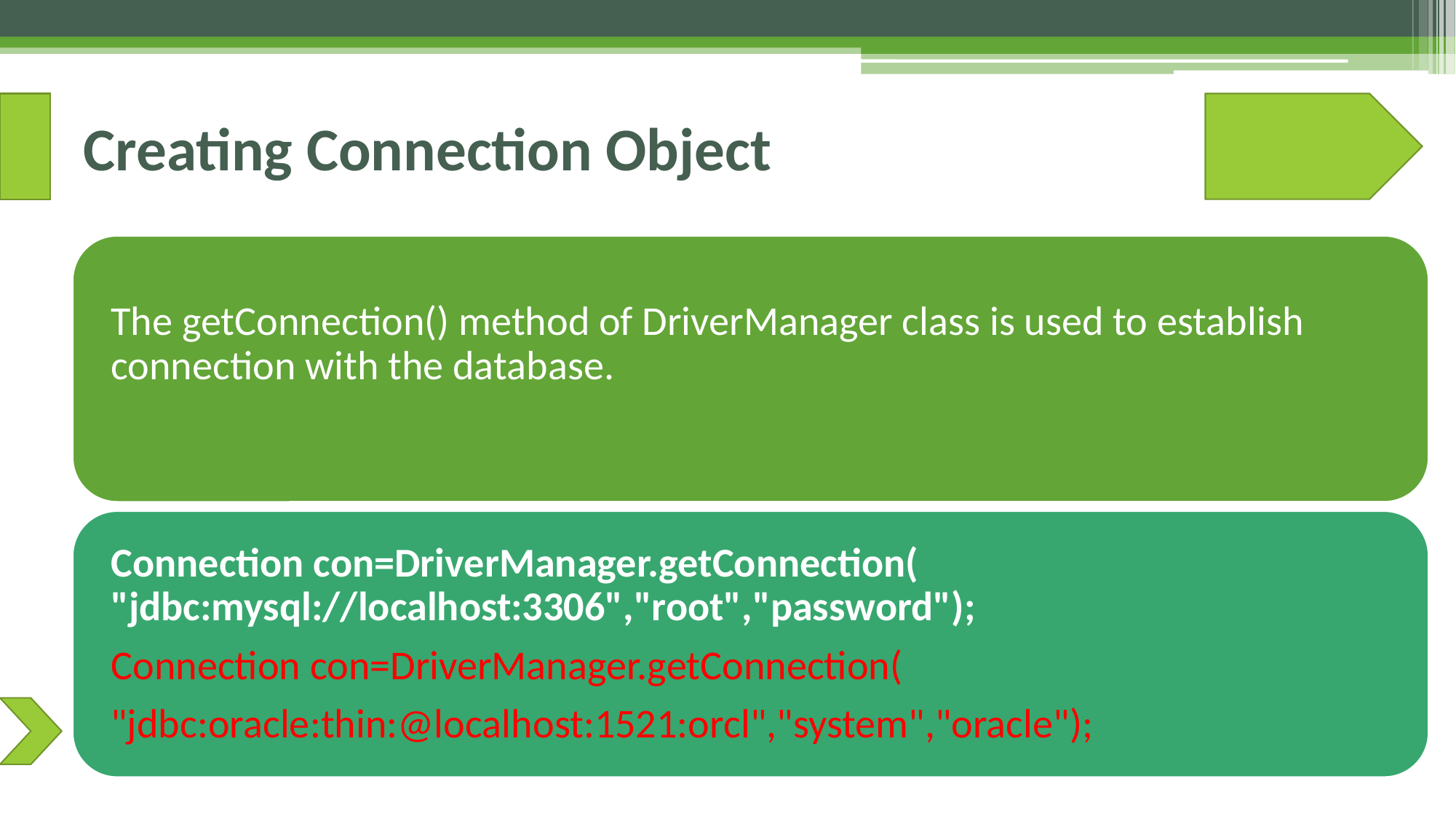

# Creating Connection Object
The getConnection() method of DriverManager class is used to establish connection with the database.
Connection con=DriverManager.getConnection( "jdbc:mysql://localhost:3306","root","password");
Connection con=DriverManager.getConnection(
"jdbc:oracle:thin:@localhost:1521:orcl","system","oracle");